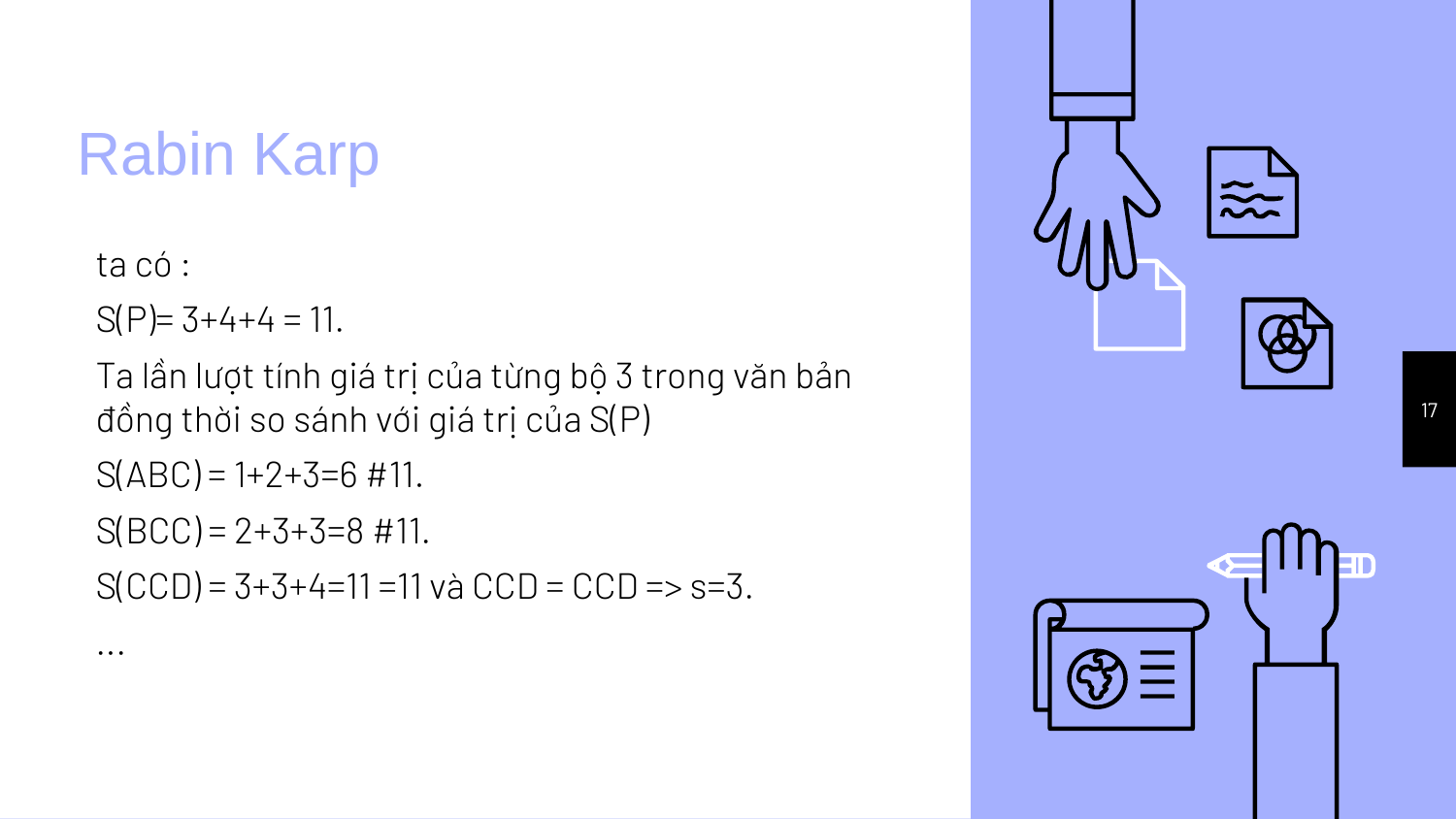

# Rabin Karp
ta có :
S(P)= 3+4+4 = 11.
Ta lần lượt tính giá trị của từng bộ 3 trong văn bản đồng thời so sánh với giá trị của S(P)
S(ABC) = 1+2+3=6 #11.
S(BCC) = 2+3+3=8 #11.
S(CCD) = 3+3+4=11 =11 và CCD = CCD => s=3.
...

17